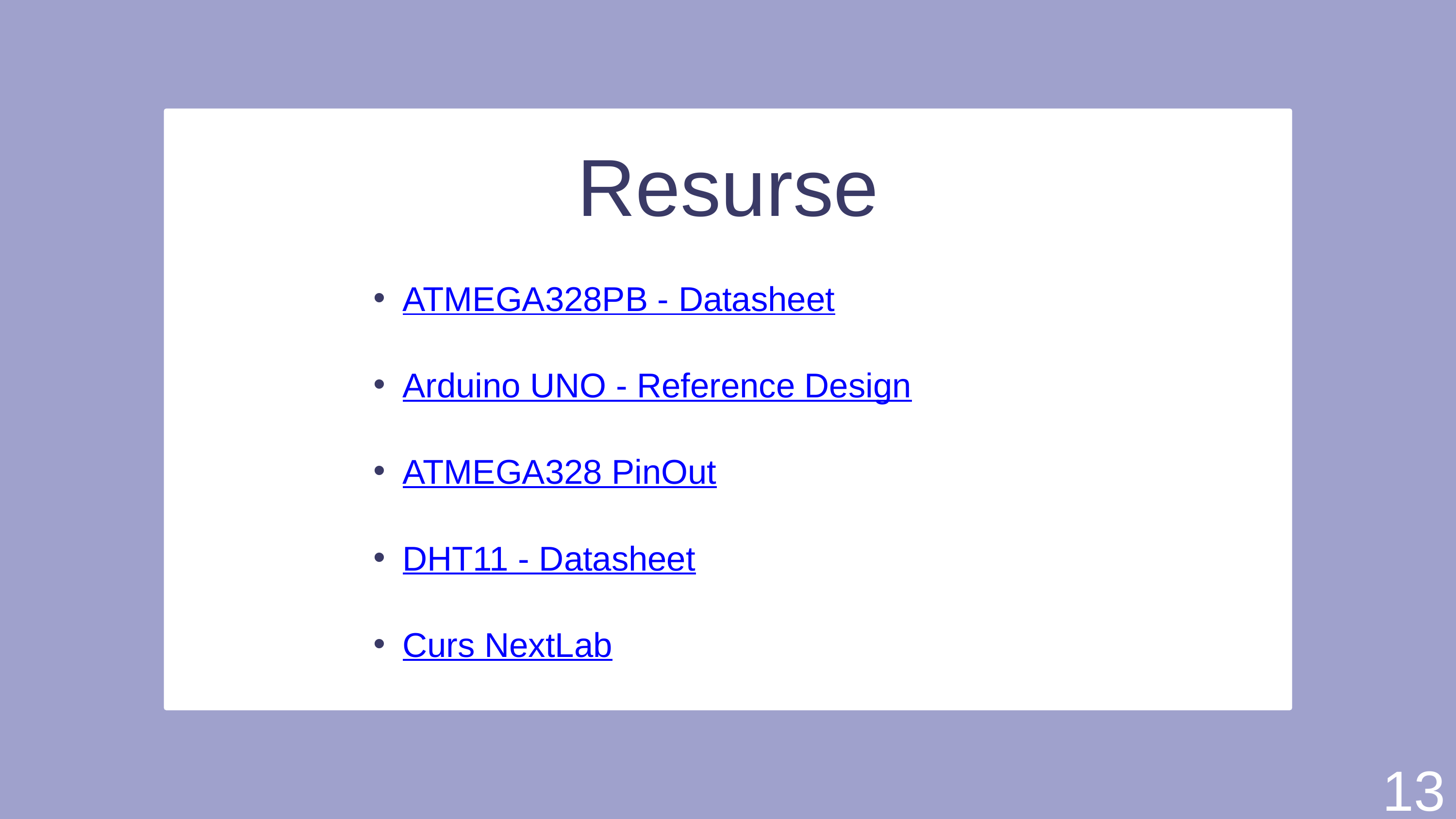

Resurse
ATMEGA328PB - Datasheet
Arduino UNO - Reference Design
ATMEGA328 PinOut
DHT11 - Datasheet
Curs NextLab
13